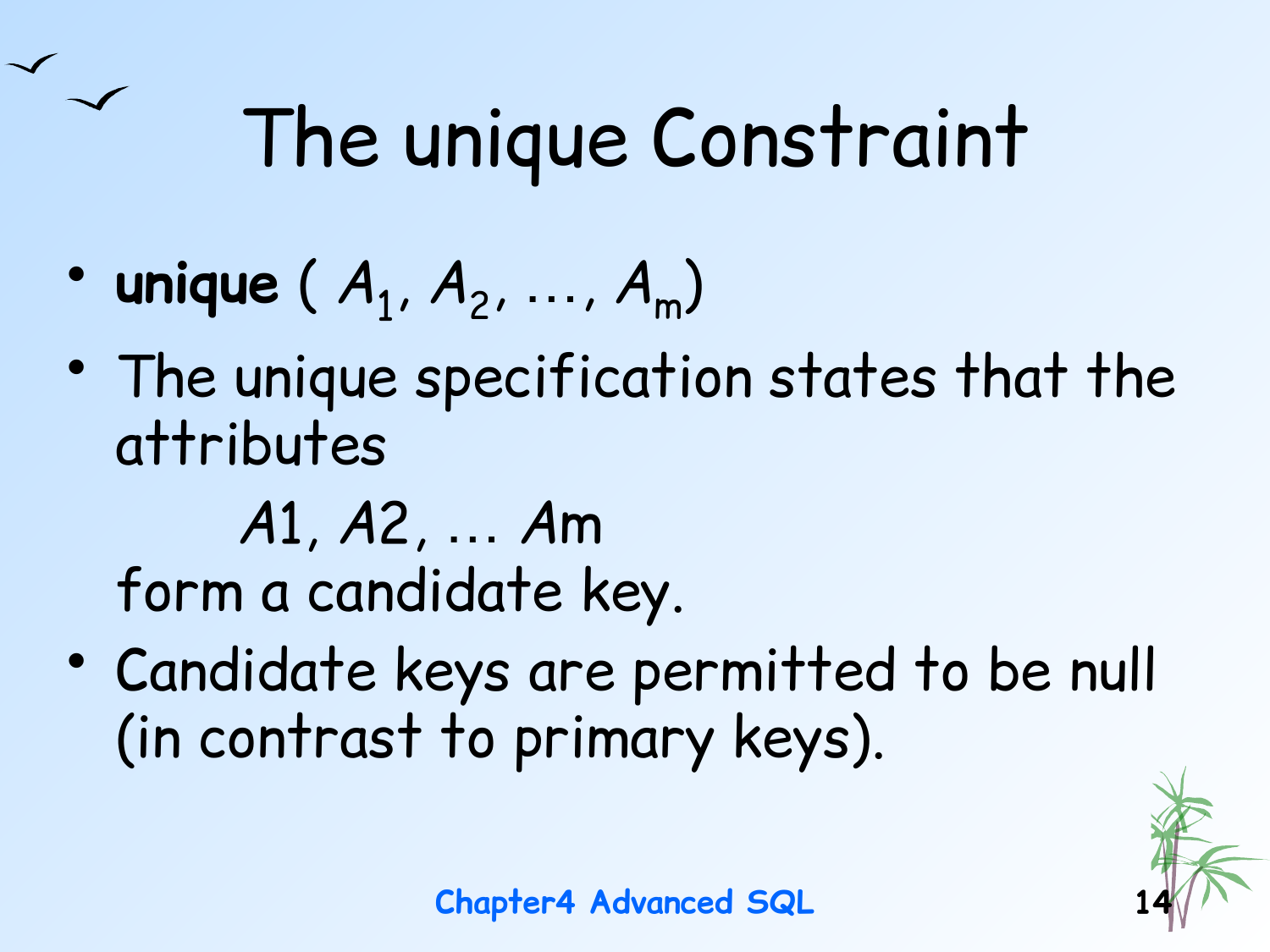

# The unique Constraint
unique ( A1, A2, …, Am)
The unique specification states that the attributes
          A1, A2, … Am
form a candidate key.
Candidate keys are permitted to be null (in contrast to primary keys).

Chapter4 Advanced SQL
14